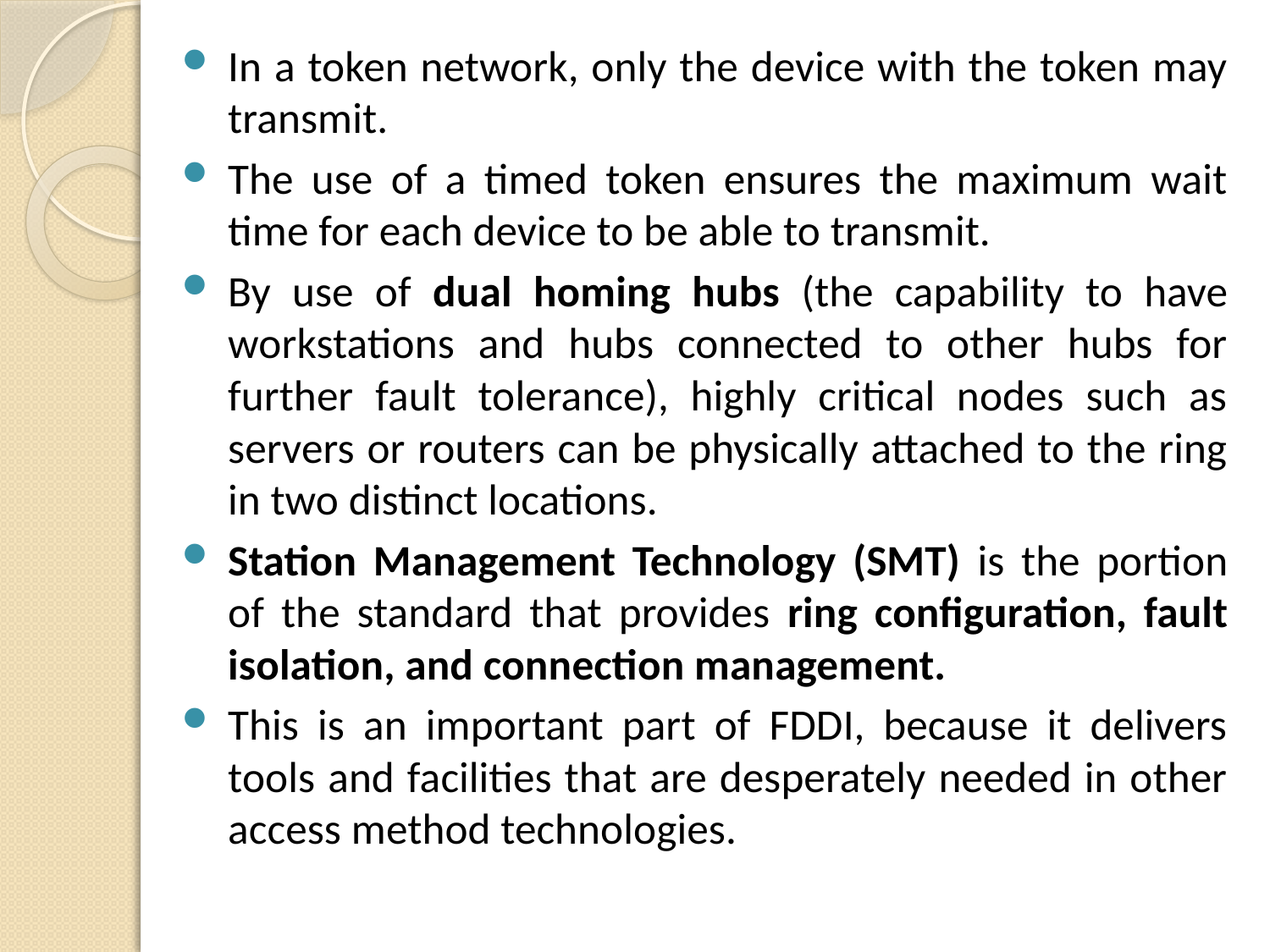

In a token network, only the device with the token may transmit.
The use of a timed token ensures the maximum wait time for each device to be able to transmit.
By use of dual homing hubs (the capability to have workstations and hubs connected to other hubs for further fault tolerance), highly critical nodes such as servers or routers can be physically attached to the ring in two distinct locations.
Station Management Technology (SMT) is the portion of the standard that provides ring configuration, fault isolation, and connection management.
This is an important part of FDDI, because it delivers tools and facilities that are desperately needed in other access method technologies.